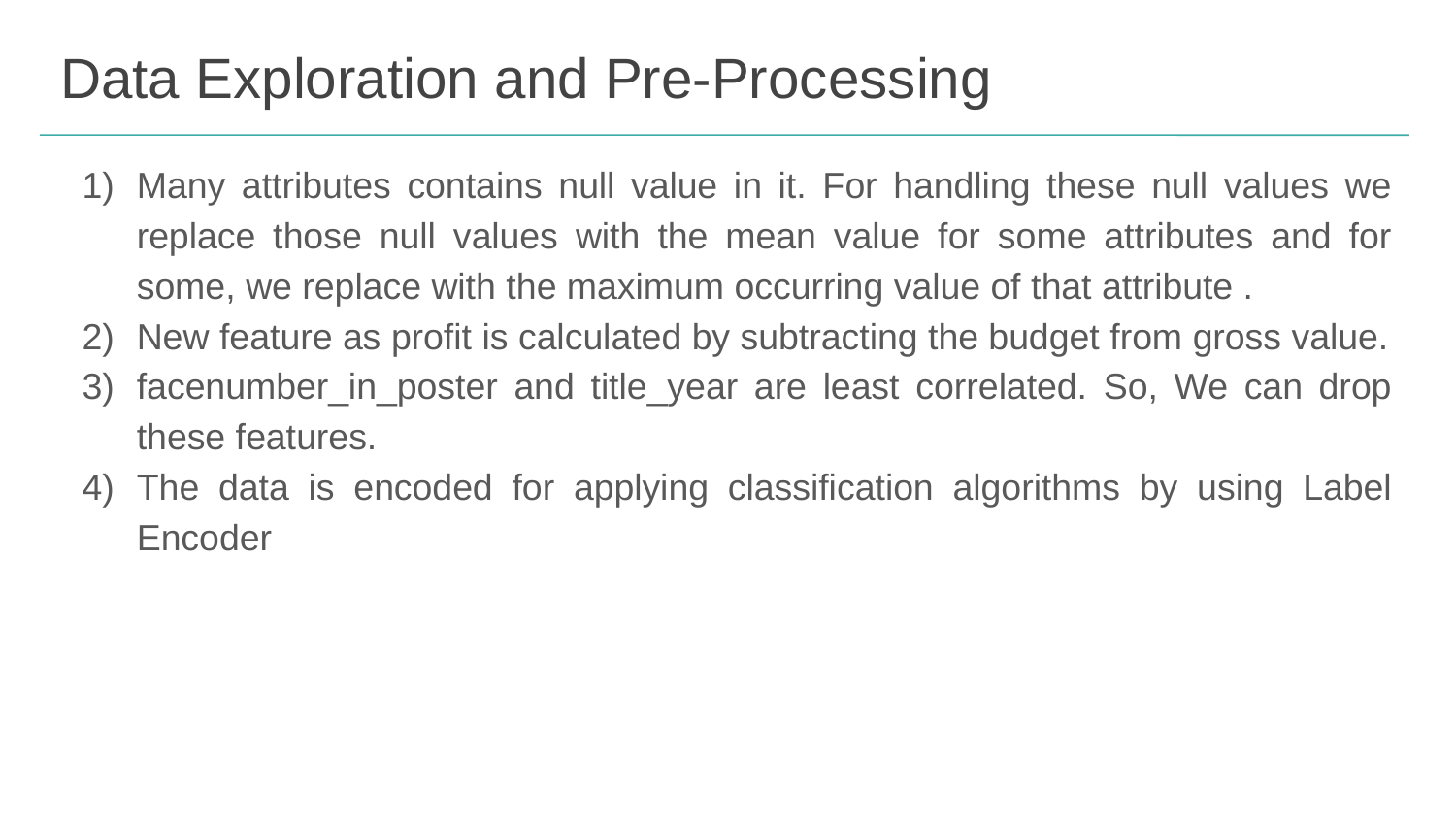

Data Exploration and Pre-Processing
Many attributes contains null value in it. For handling these null values we replace those null values with the mean value for some attributes and for some, we replace with the maximum occurring value of that attribute .
New feature as profit is calculated by subtracting the budget from gross value.
facenumber_in_poster and title_year are least correlated. So, We can drop these features.
The data is encoded for applying classification algorithms by using Label Encoder